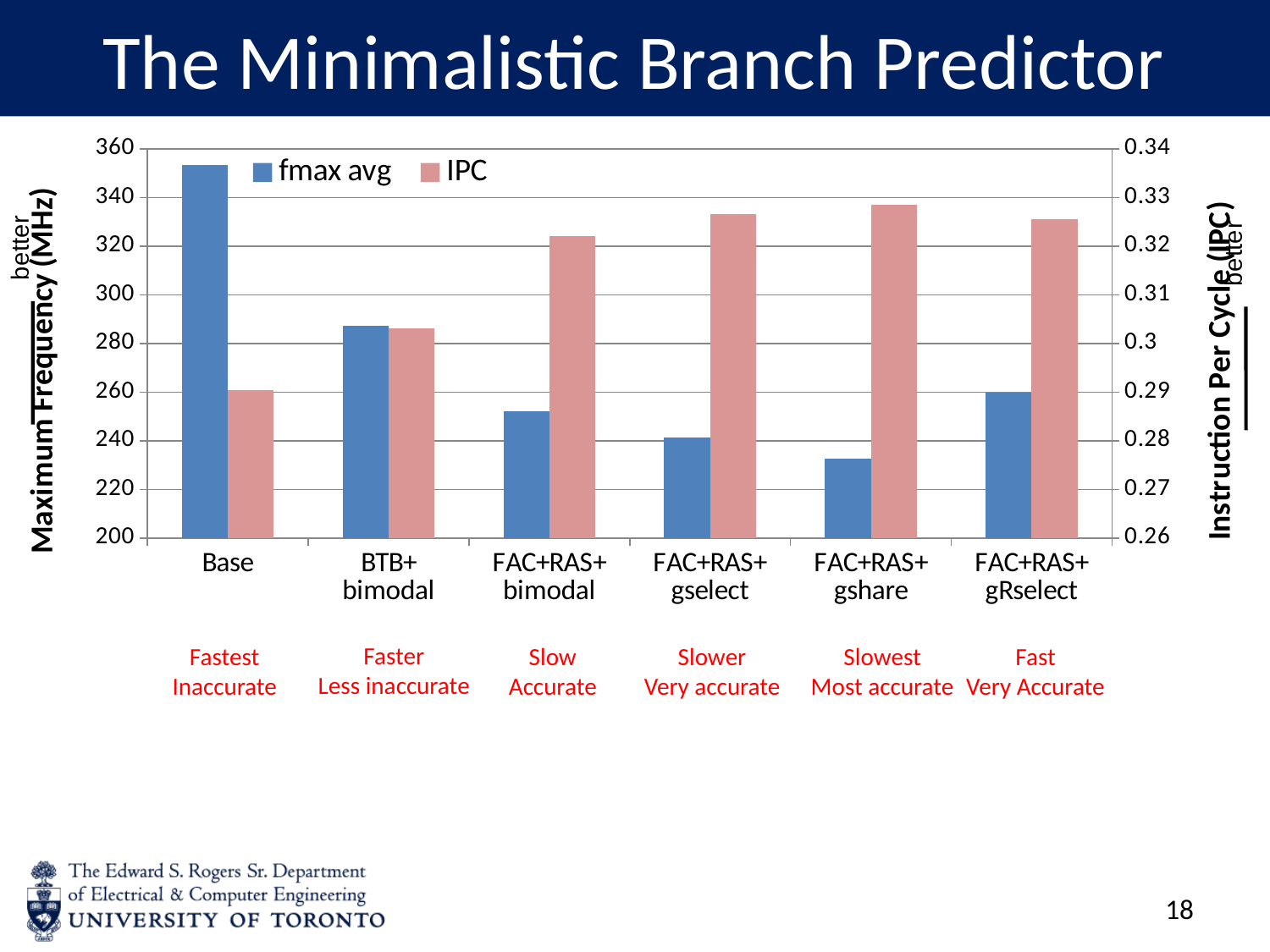

# The Minimalistic Branch Predictor

### Chart

| Category | fmax avg | dumP | dumS | IPC |
|---|---|---|---|---|
| Base | 353.42 | 0.0 | 0.0 | 0.2904 |
| BTB+ bimodal | 287.11 | 0.0 | 0.0 | 0.3031 |
| FAC+RAS+ bimodal | 252.03 | 0.0 | 0.0 | 0.322 |
| FAC+RAS+ gselect | 241.37 | 0.0 | 0.0 | 0.3266 |
| FAC+RAS+ gshare | 232.65 | 0.0 | 0.0 | 0.3285 |
| FAC+RAS+ gRselect | 259.61 | 0.0 | 0.0 | 0.3255 |
Faster
Less inaccurate
Fastest
Inaccurate
Slow
Accurate
Slower
Very accurate
Slowest
Most accurate
Fast
Very Accurate
18